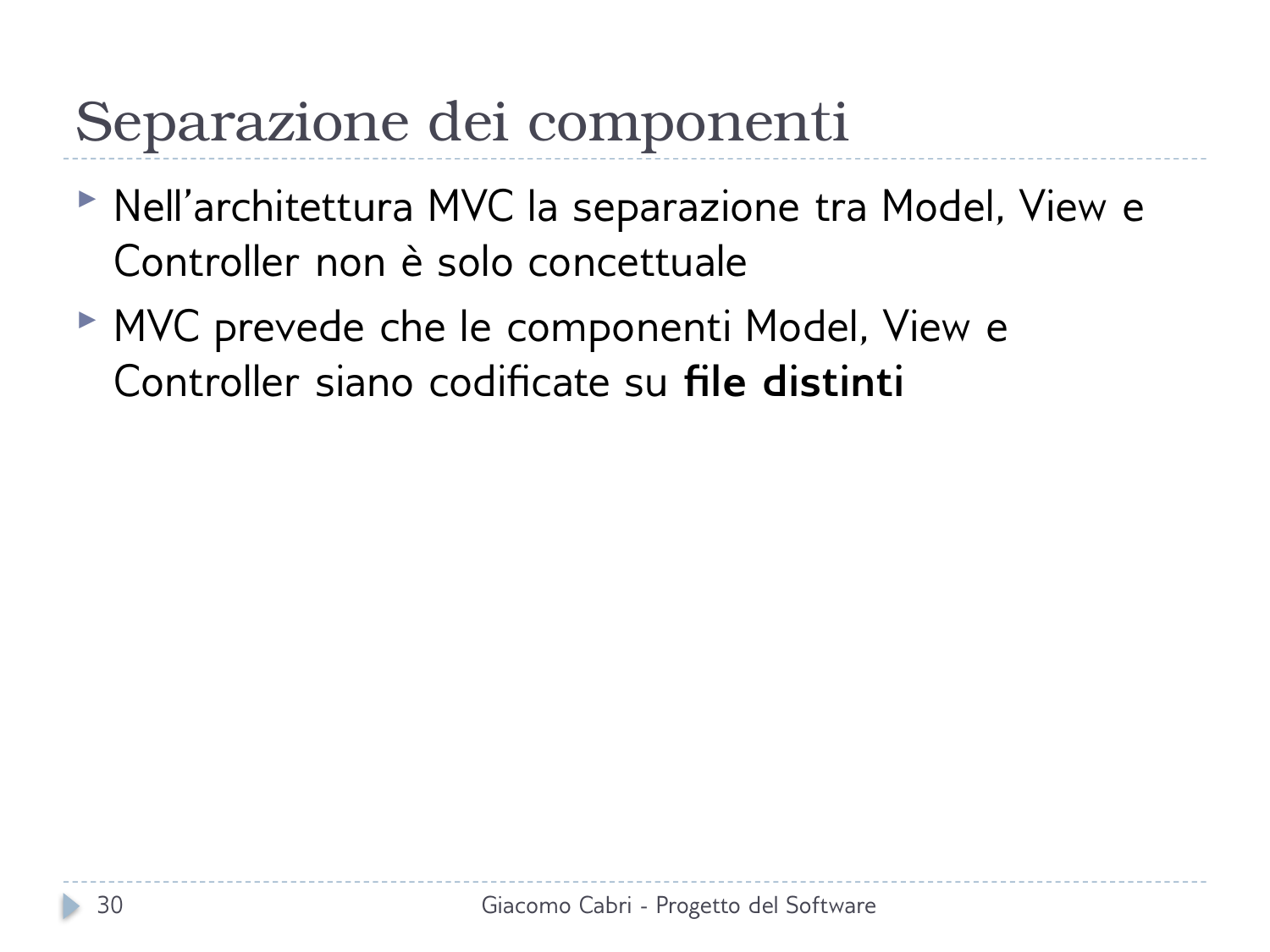

# Separazione dei componenti
Nell’architettura MVC la separazione tra Model, View e Controller non è solo concettuale
MVC prevede che le componenti Model, View e Controller siano codificate su file distinti
30
Giacomo Cabri - Progetto del Software